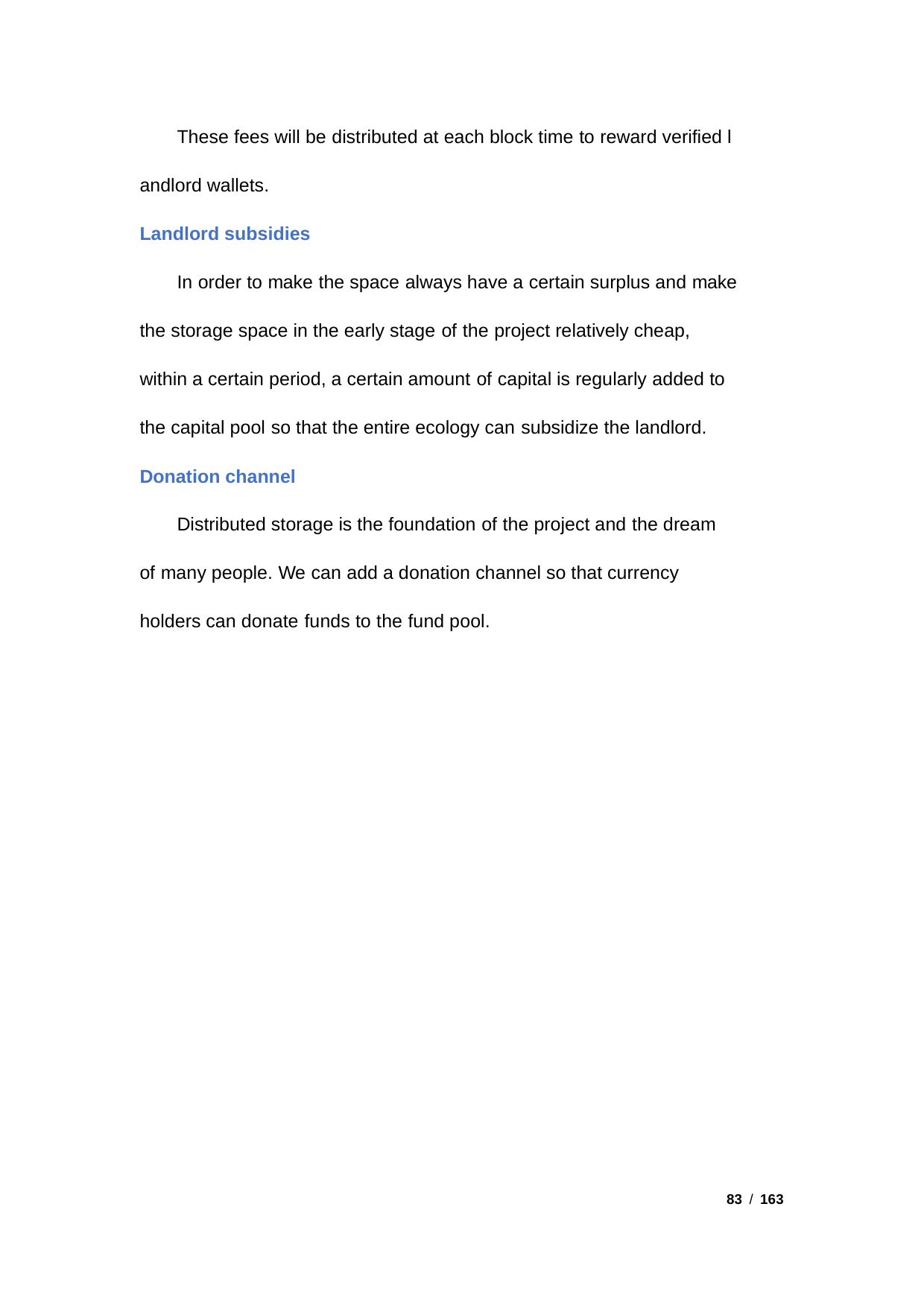

These fees will be distributed at each block time to reward verified l
andlord wallets.
Landlord subsidies
In order to make the space always have a certain surplus and make
the storage space in the early stage of the project relatively cheap,
within a certain period, a certain amount of capital is regularly added to
the capital pool so that the entire ecology can subsidize the landlord.
Donation channel
Distributed storage is the foundation of the project and the dream
of many people. We can add a donation channel so that currency
holders can donate funds to the fund pool.
83 / 163